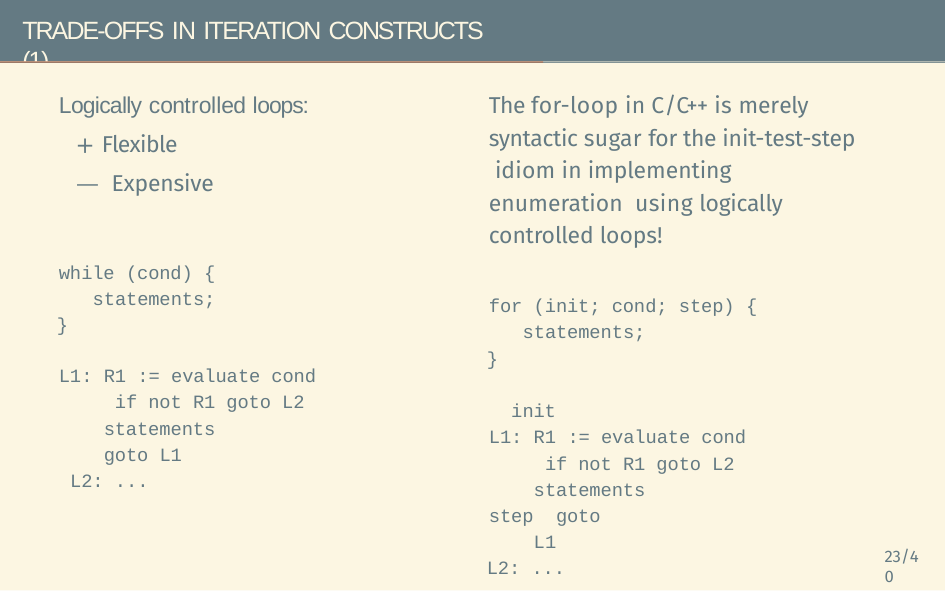

# TRADE-OFFS IN ITERATION CONSTRUCTS (1)

Logically controlled loops:
+ Flexible
— Expensive
The for-loop in C/C++ is merely  syntactic sugar for the init-test-step  idiom in implementing enumeration  using logically controlled loops!

for (init; cond; step) {  statements;
}

init
L1: R1 := evaluate cond  if not R1 goto L2  statements
step  goto L1
L2: ...
while (cond) {  statements;
}
L1: R1 := evaluate cond  if not R1 goto L2  statements
goto L1  L2: ...
23/40